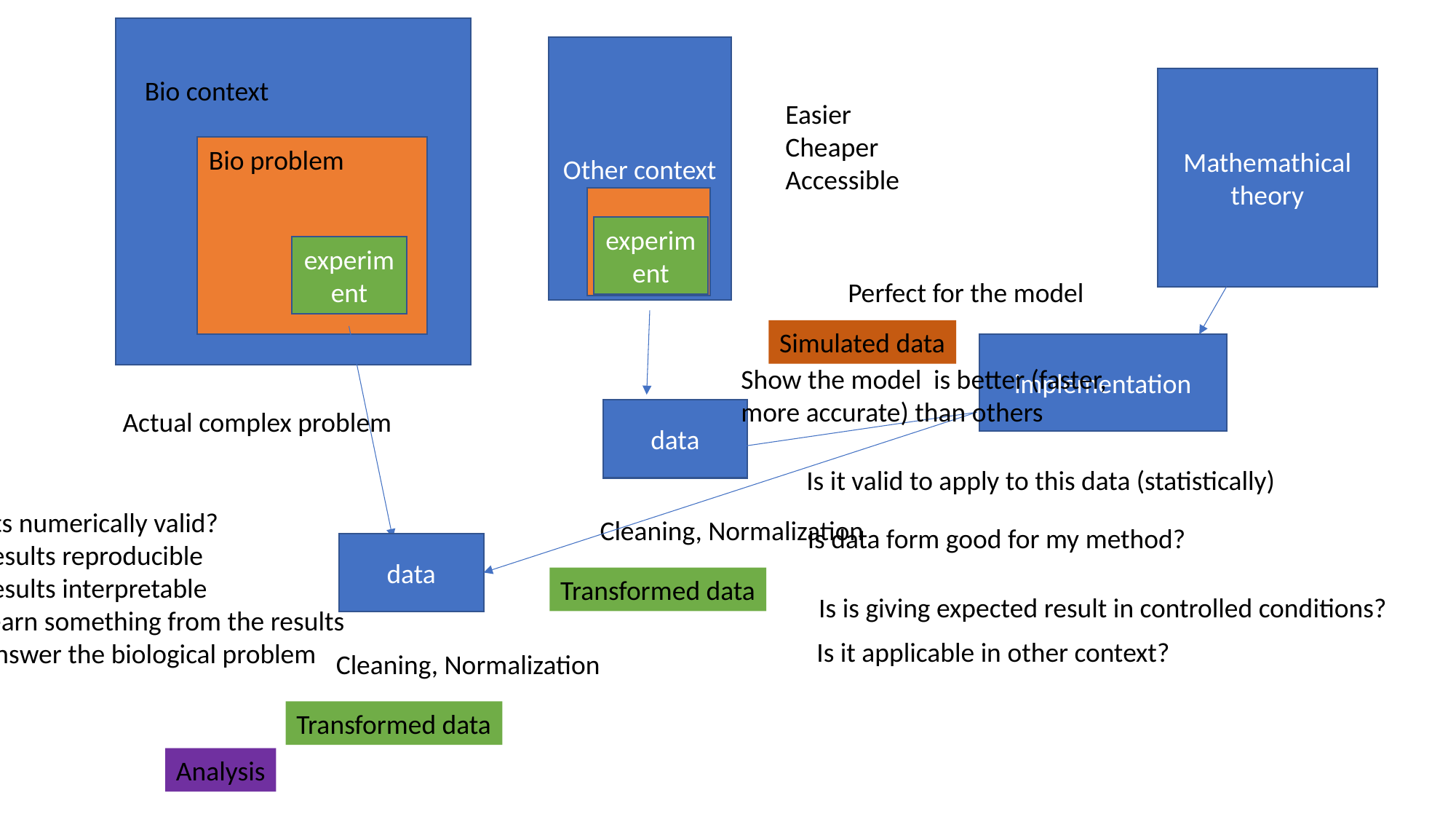

Other context
Bio context
Mathemathical theory
Easier
Cheaper
Accessible

Bio problem

experiment
experiment
Perfect for the model
Simulated data
implementation
Show the model  is better (faster, more accurate) than others
Actual complex problem
data
Is it valid to apply to this data (statistically)
Are results numerically valid?
Are the results reproducible
Are the results interpretable
Can we learn something from the results
Can we answer the biological problem

Cleaning, Normalization
Is data form good for my method?
data
Transformed data
Is is giving expected result in controlled conditions?
Is it applicable in other context?
Cleaning, Normalization
Transformed data
Analysis
Can I replicate the analysis using the same data (are they accessible, is the full pipeline available?)
Can I apply it to my data? (the same context, the same problem)
Can I apply to a different context?